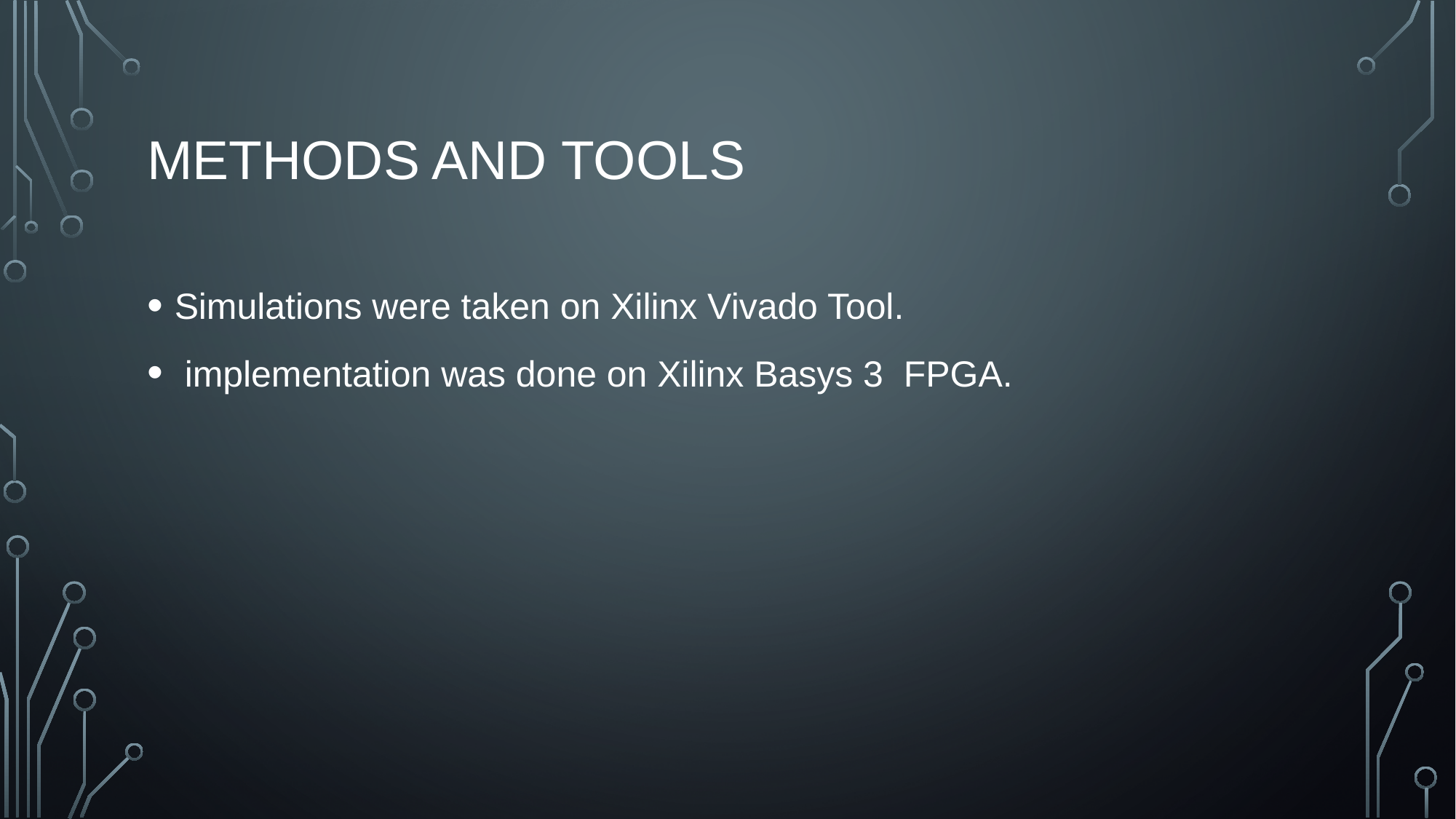

# Methods and tools
Simulations were taken on Xilinx Vivado Tool.
 implementation was done on Xilinx Basys 3  FPGA.